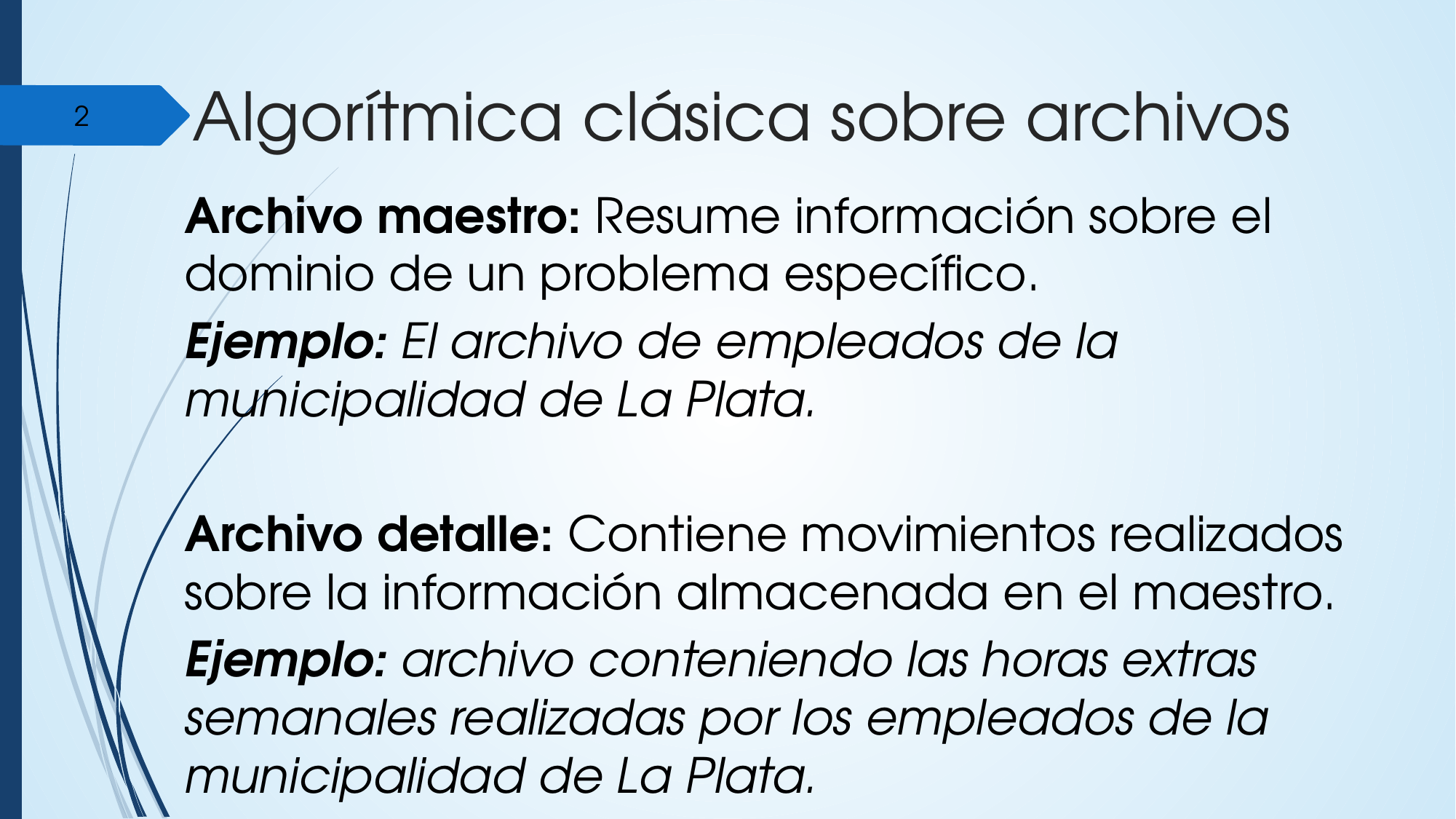

Algorítmica clásica sobre archivos
2
Archivo maestro: Resume información sobre el dominio de un problema específico.
Ejemplo: El archivo de empleados de la municipalidad de La Plata.

Archivo detalle: Contiene movimientos realizados sobre la información almacenada en el maestro.
Ejemplo: archivo conteniendo las horas extras semanales realizadas por los empleados de la municipalidad de La Plata.